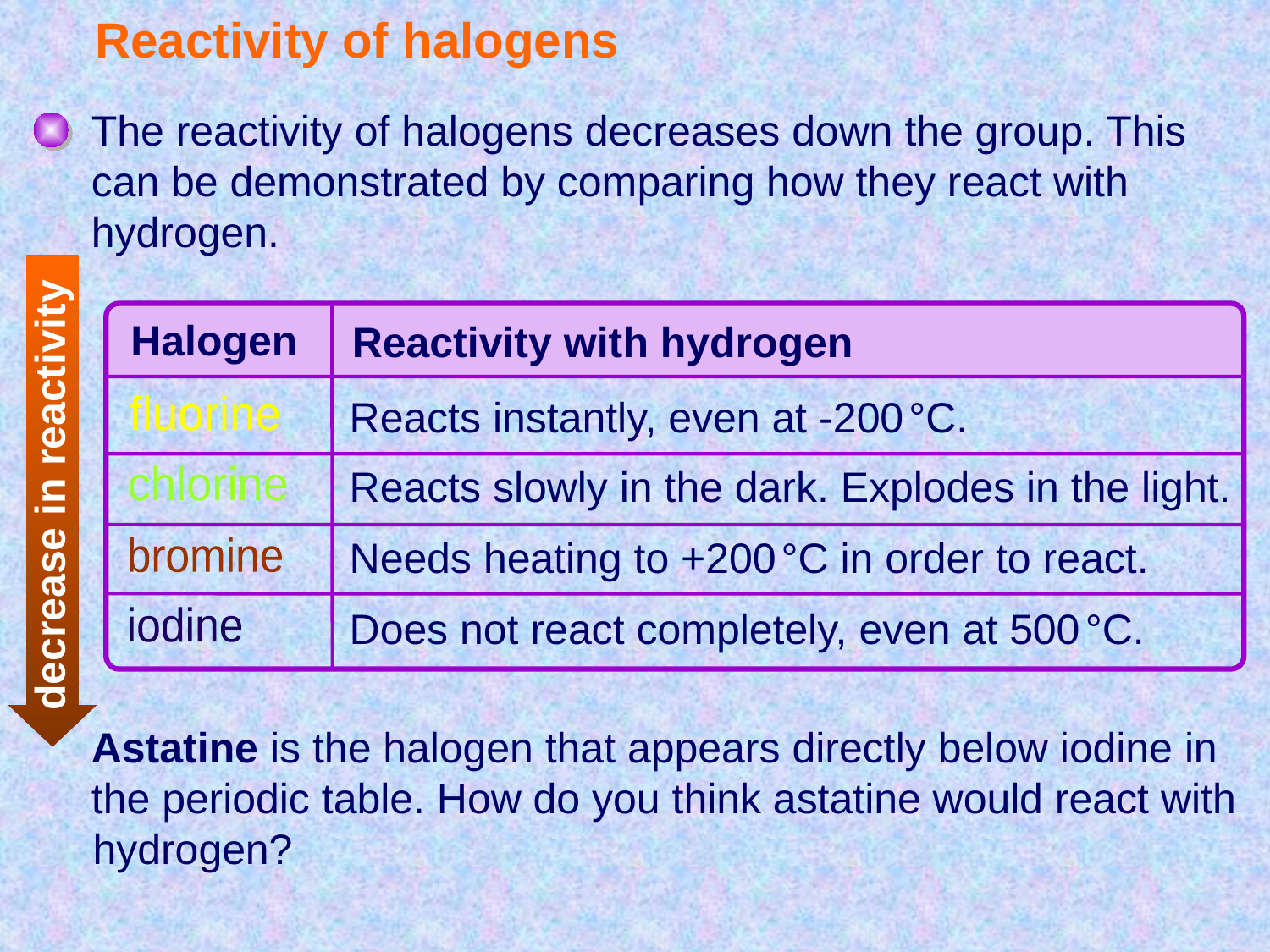

# Reactivity of halogens
The reactivity of halogens decreases down the group. This can be demonstrated by comparing how they react with hydrogen.

decrease in reactivity

Halogen
Reactivity with hydrogen
Reacts instantly, even at -200 °C.
fluorine
Reacts slowly in the dark. Explodes in the light.
chlorine
Needs heating to +200 °C in order to react.
bromine
Does not react completely, even at 500 °C.
iodine
Astatine is the halogen that appears directly below iodine in the periodic table. How do you think astatine would react with
hydrogen?